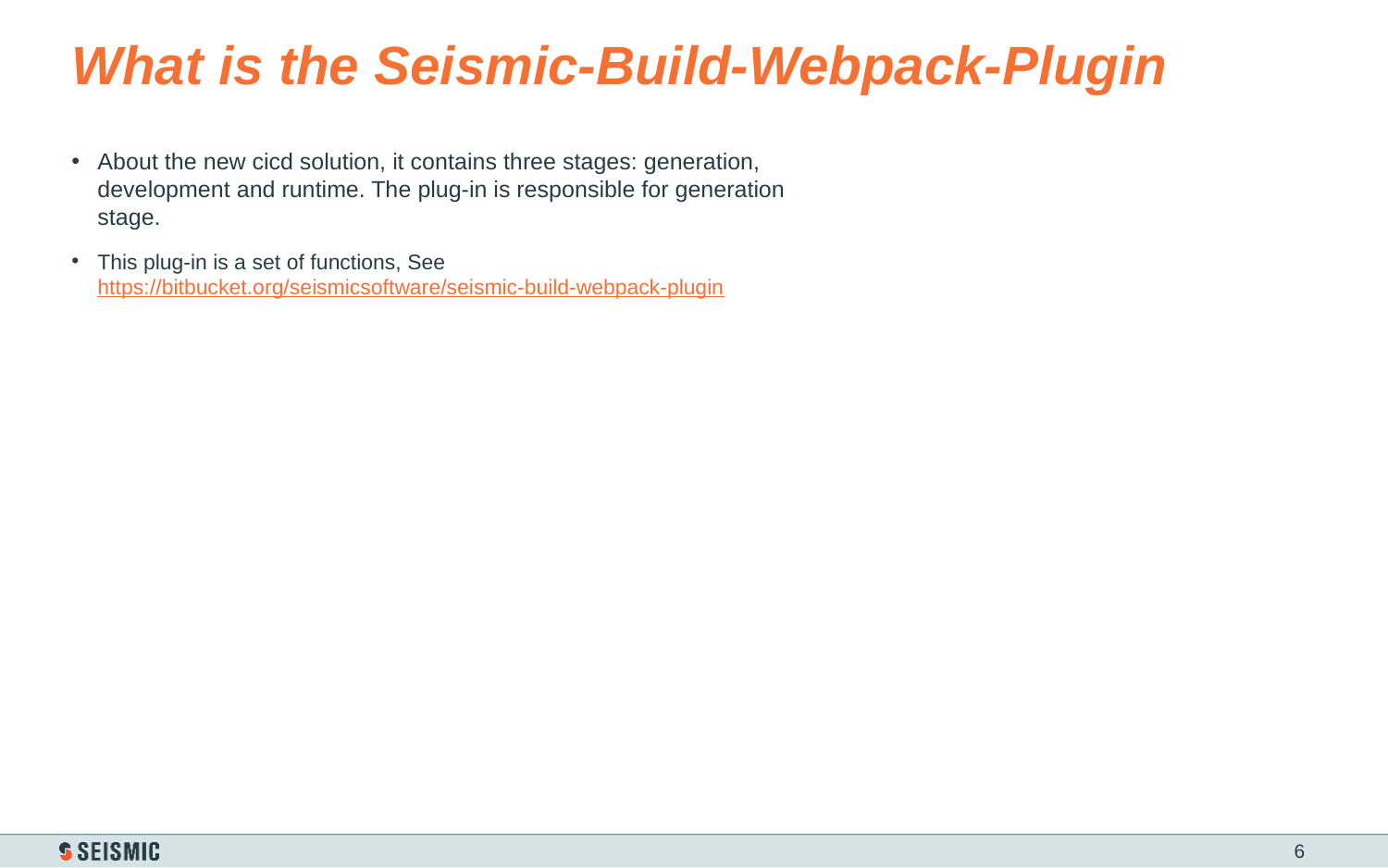

# What is the Seismic-Build-Webpack-Plugin

About the new cicd solution, it contains three stages: generation, development and runtime. The plug-in is responsible for generation stage.

This plug-in is a set of functions, See https://bitbucket.org/seismicsoftware/seismic-build-webpack-plugin